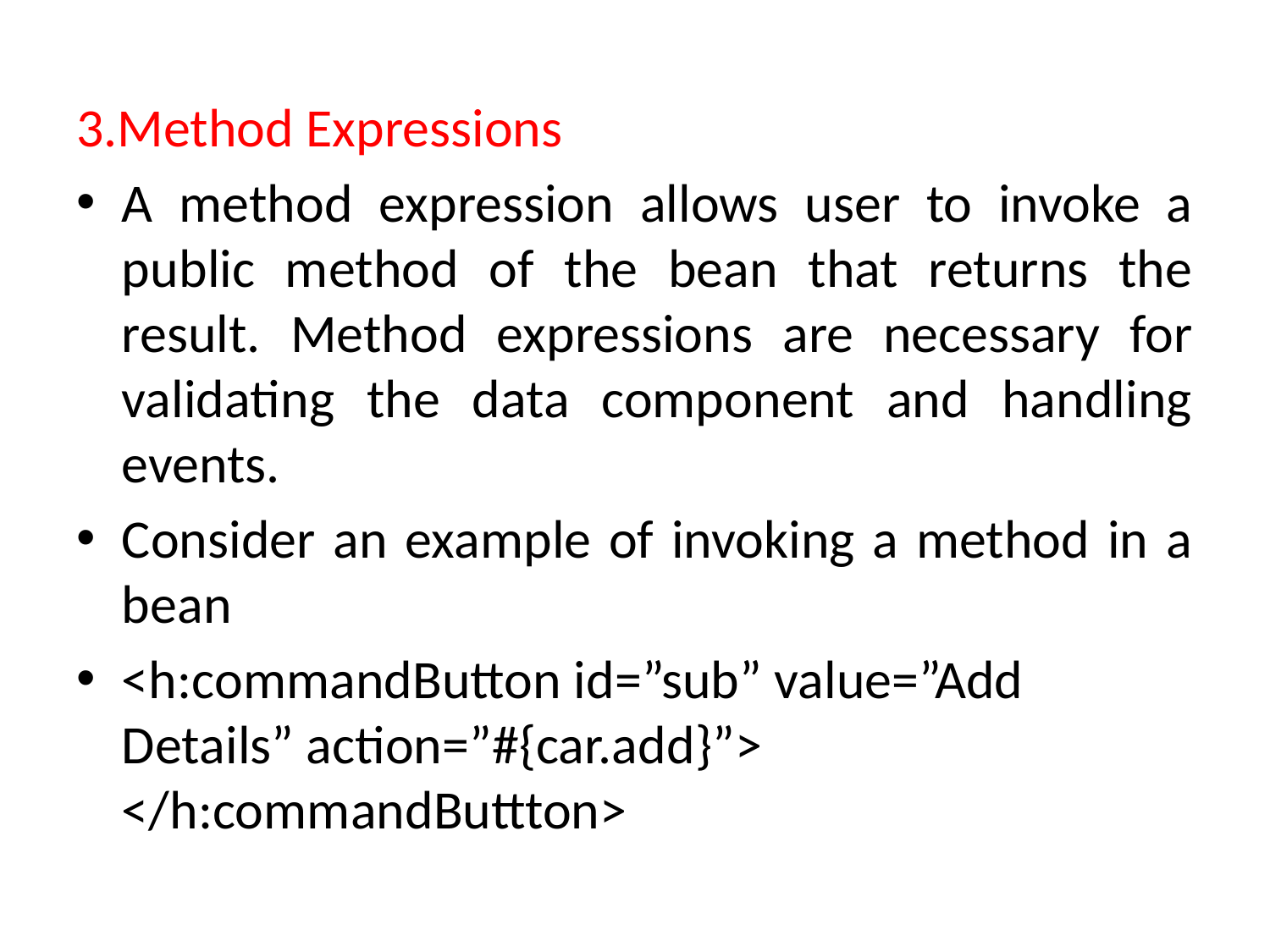

3.Method Expressions
A method expression allows user to invoke a public method of the bean that returns the result. Method expressions are necessary for validating the data component and handling events.
Consider an example of invoking a method in a bean
<h:commandButton id=”sub” value=”Add Details” action=”#{car.add}”> </h:commandButtton>